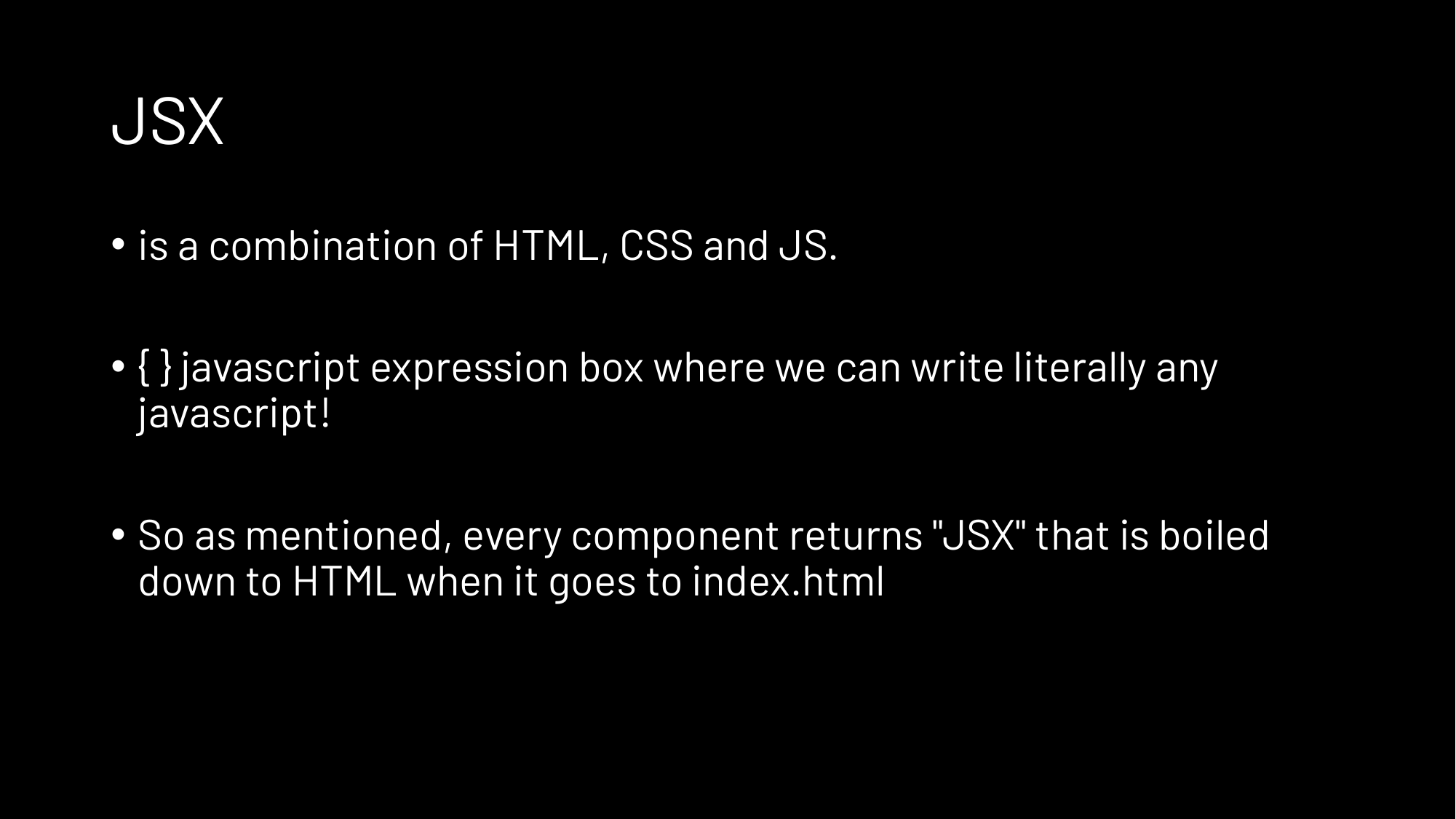

# JSX
is a combination of HTML, CSS and JS.

{ } javascript expression box where we can write literally any javascript!

So as mentioned, every component returns "JSX" that is boiled down to HTML when it goes to index.html